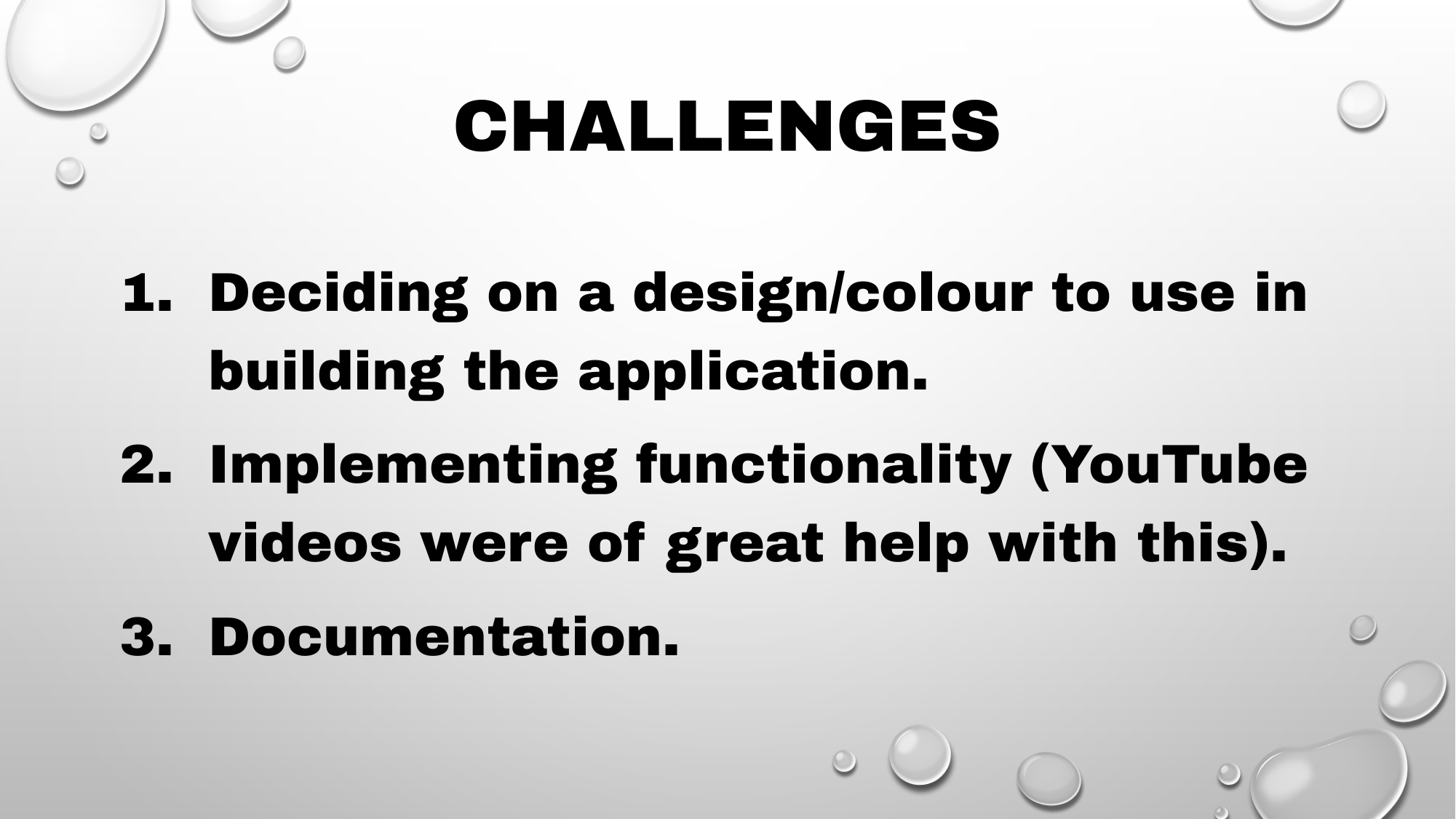

# challenges
Deciding on a design/colour to use in building the application.
Implementing functionality (YouTube videos were of great help with this).
Documentation.